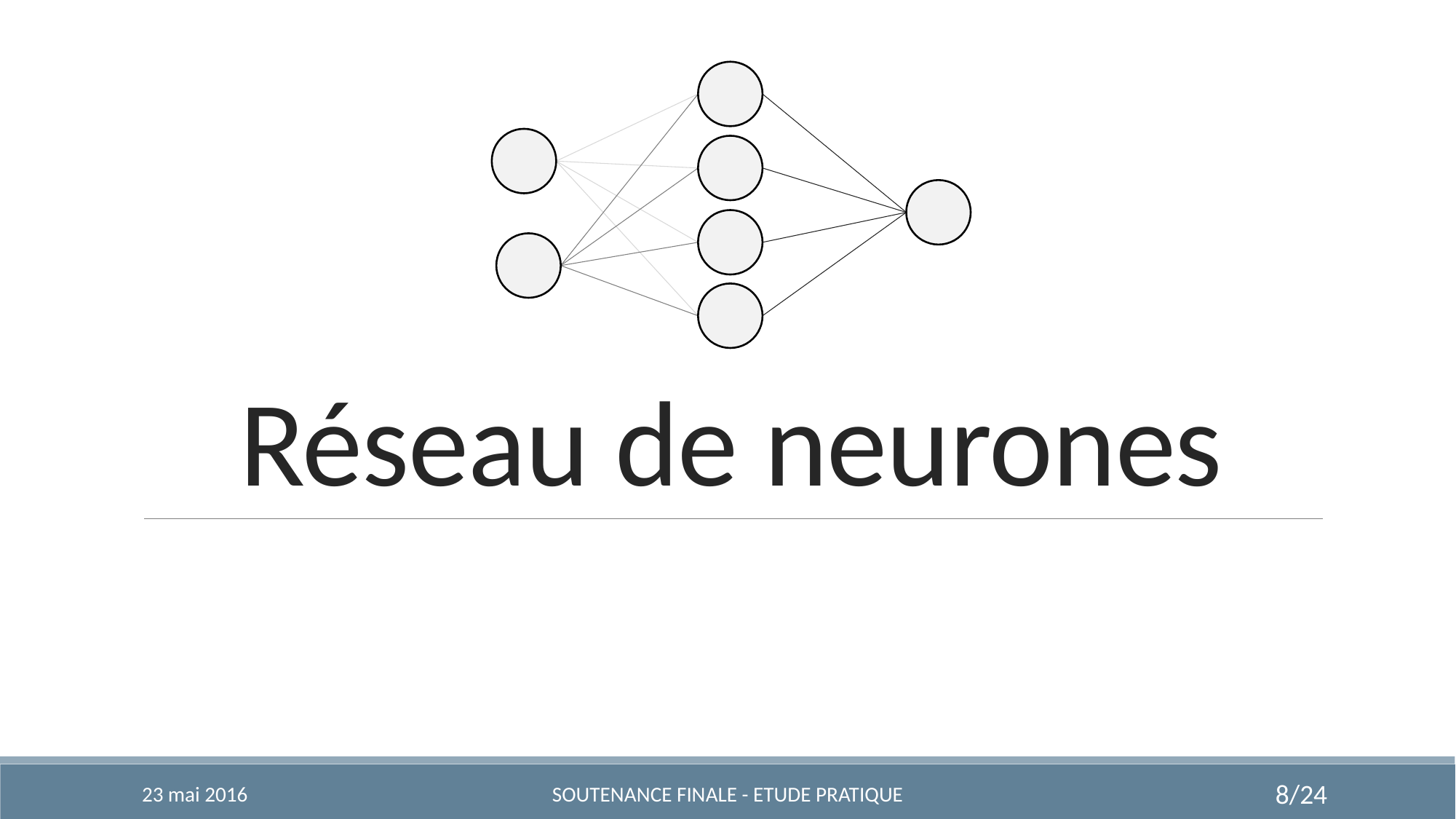

# Réseau de neurones
23 mai 2016
Soutenance Finale - Etude pratique
8/24